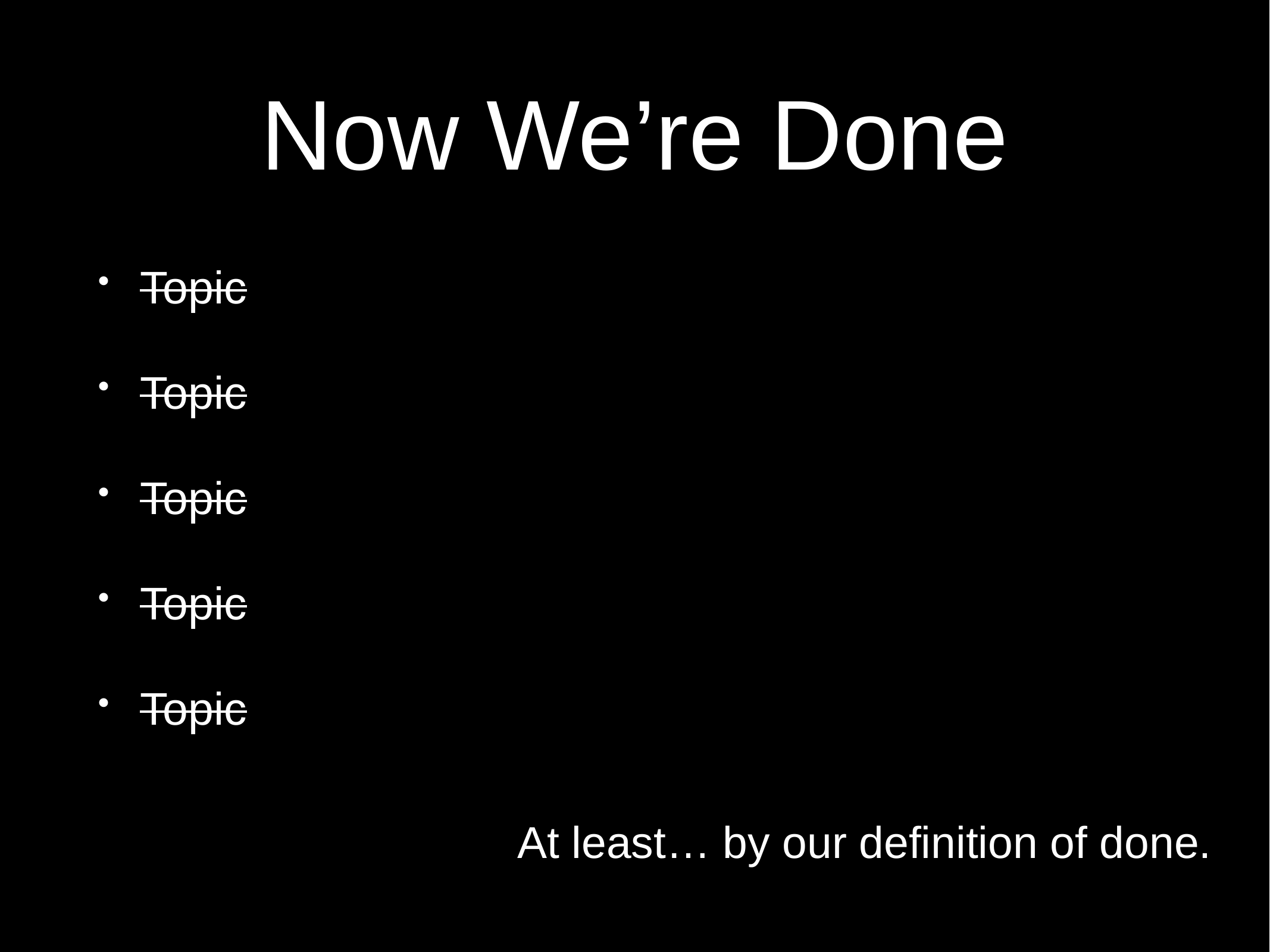

# Now We’re Done
Topic
Topic
Topic
Topic
Topic
At least… by our definition of done.